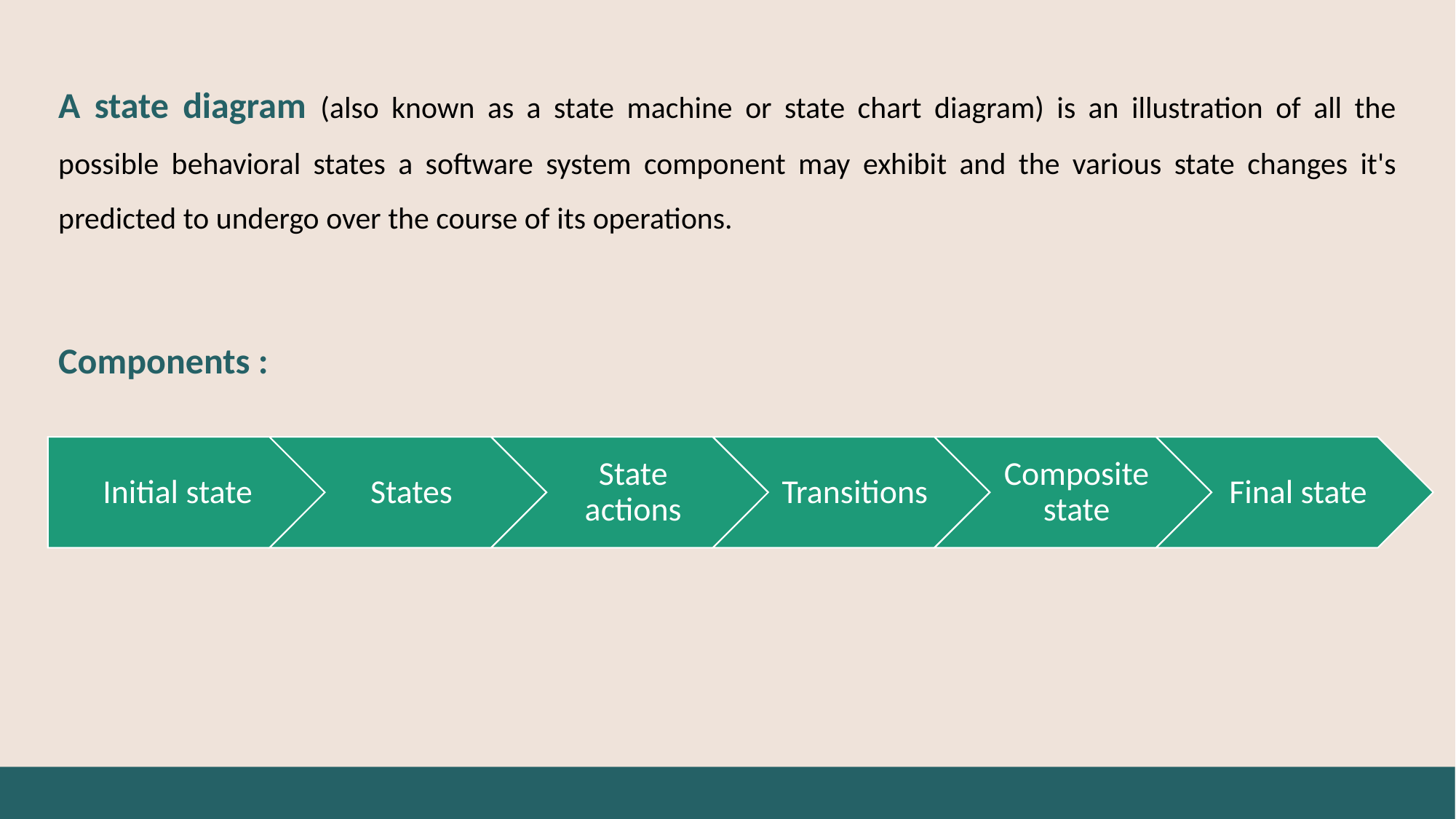

A state diagram (also known as a state machine or state chart diagram) is an illustration of all the possible behavioral states a software system component may exhibit and the various state changes it's predicted to undergo over the course of its operations.
Components :
Initial state
States
State actions
Transitions
Composite state
Final state